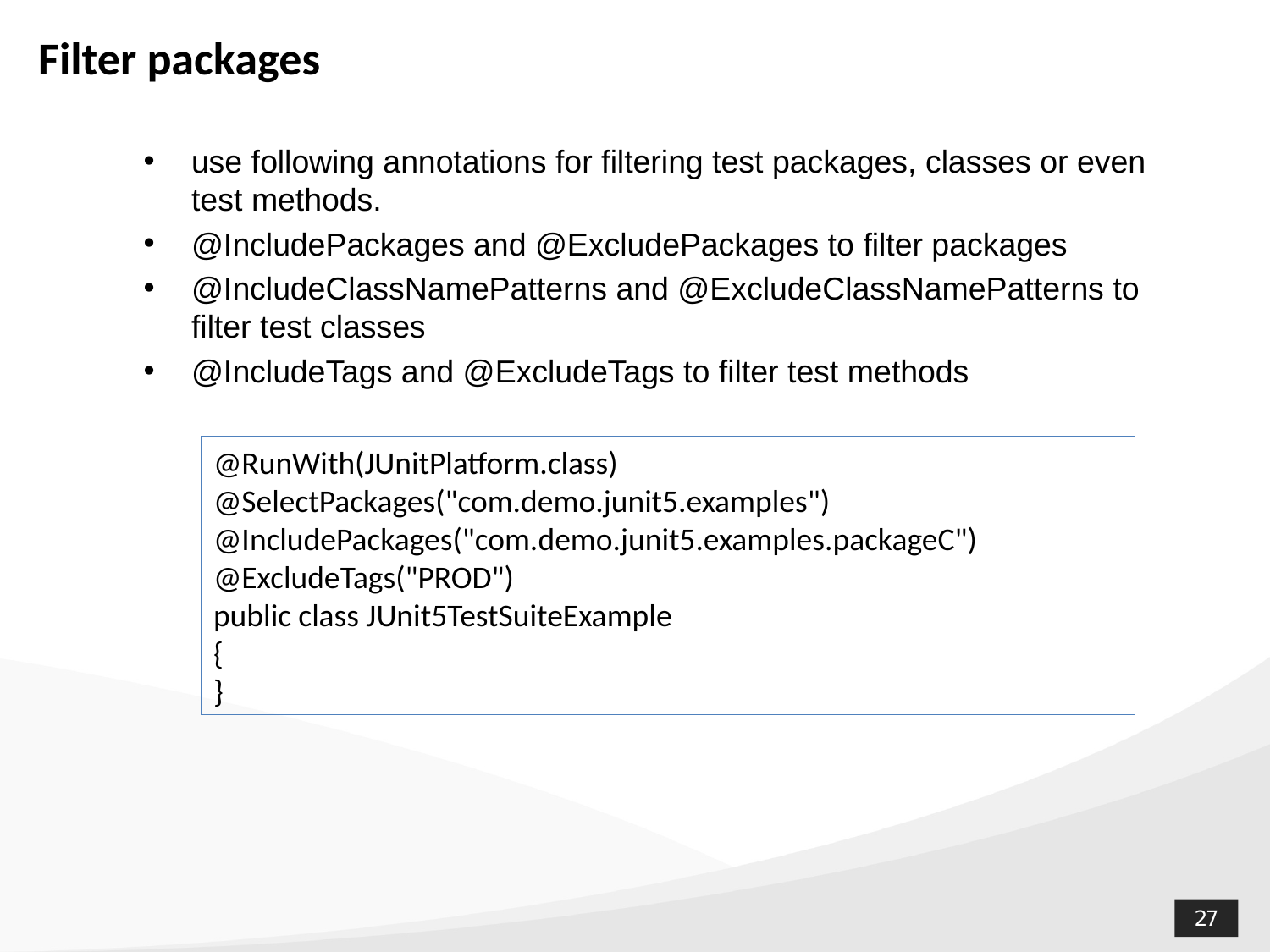

# Filter packages

use following annotations for filtering test packages, classes or even test methods.
@IncludePackages and @ExcludePackages to filter packages
@IncludeClassNamePatterns and @ExcludeClassNamePatterns to filter test classes
@IncludeTags and @ExcludeTags to filter test methods
@RunWith(JUnitPlatform.class)
@SelectPackages("com.demo.junit5.examples")
@IncludePackages("com.demo.junit5.examples.packageC")
@ExcludeTags("PROD")
public class JUnit5TestSuiteExample
{
}